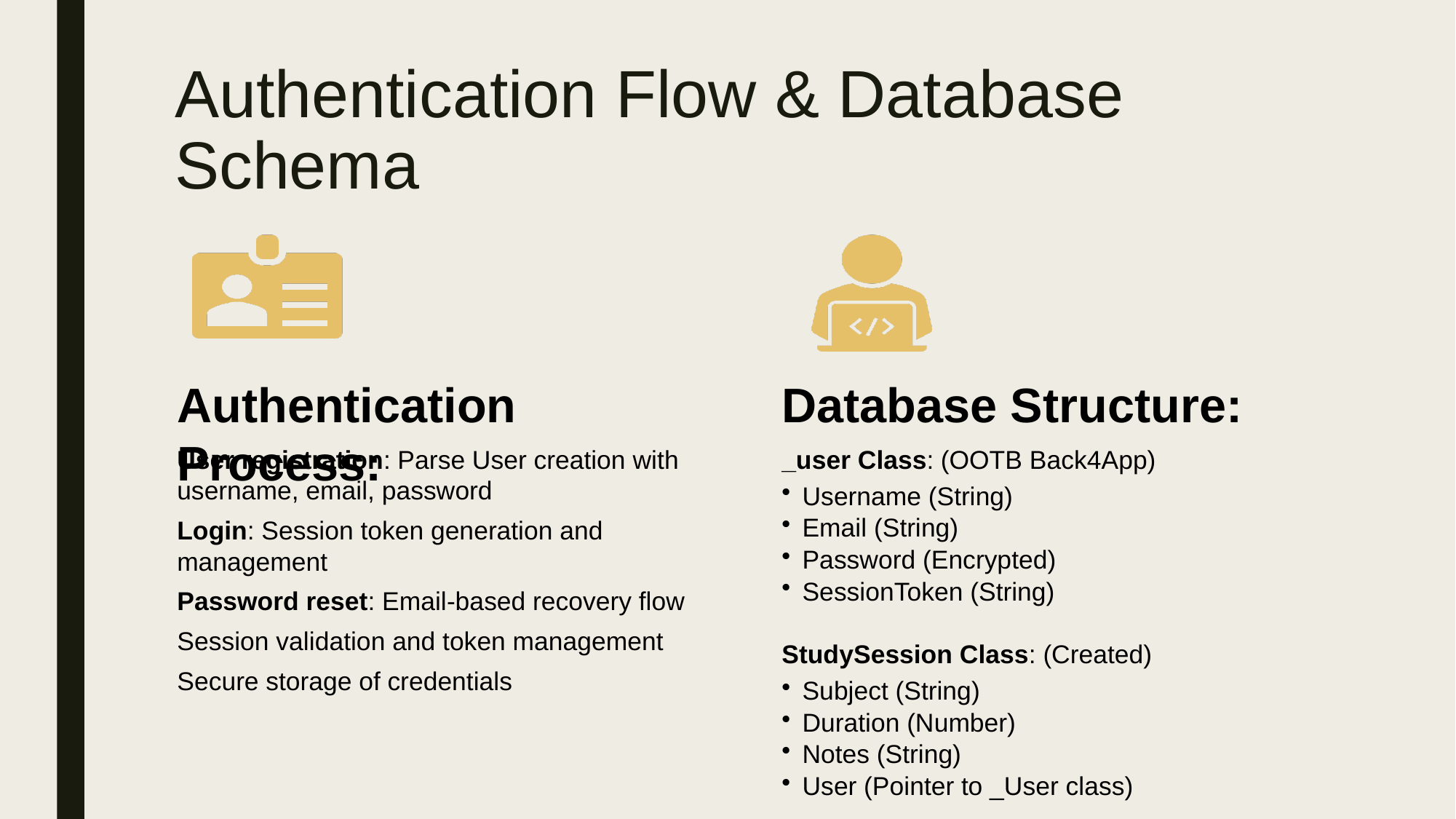

# Authentication Flow & Database Schema
Authentication Process:
User registration: Parse User creation with username, email, password
Login: Session token generation and management
Password reset: Email-based recovery flow
Session validation and token management
Secure storage of credentials
Database Structure:
_user Class: (OOTB Back4App)
Username (String)
Email (String)
Password (Encrypted)
SessionToken (String)
StudySession Class: (Created)
Subject (String)
Duration (Number)
Notes (String)
User (Pointer to _User class)